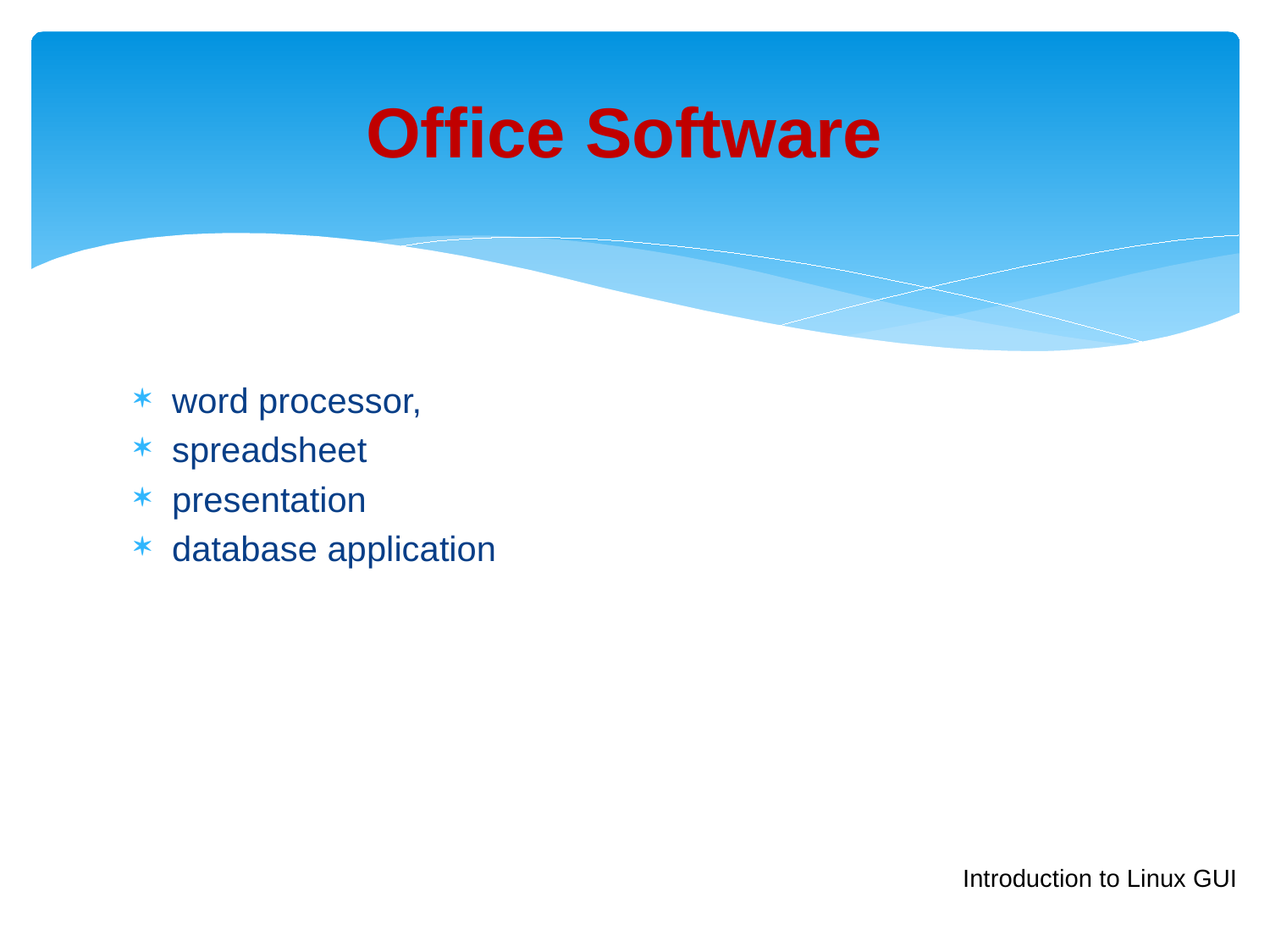

Office Software
word processor,
spreadsheet
presentation
database application

Introduction to Linux GUI